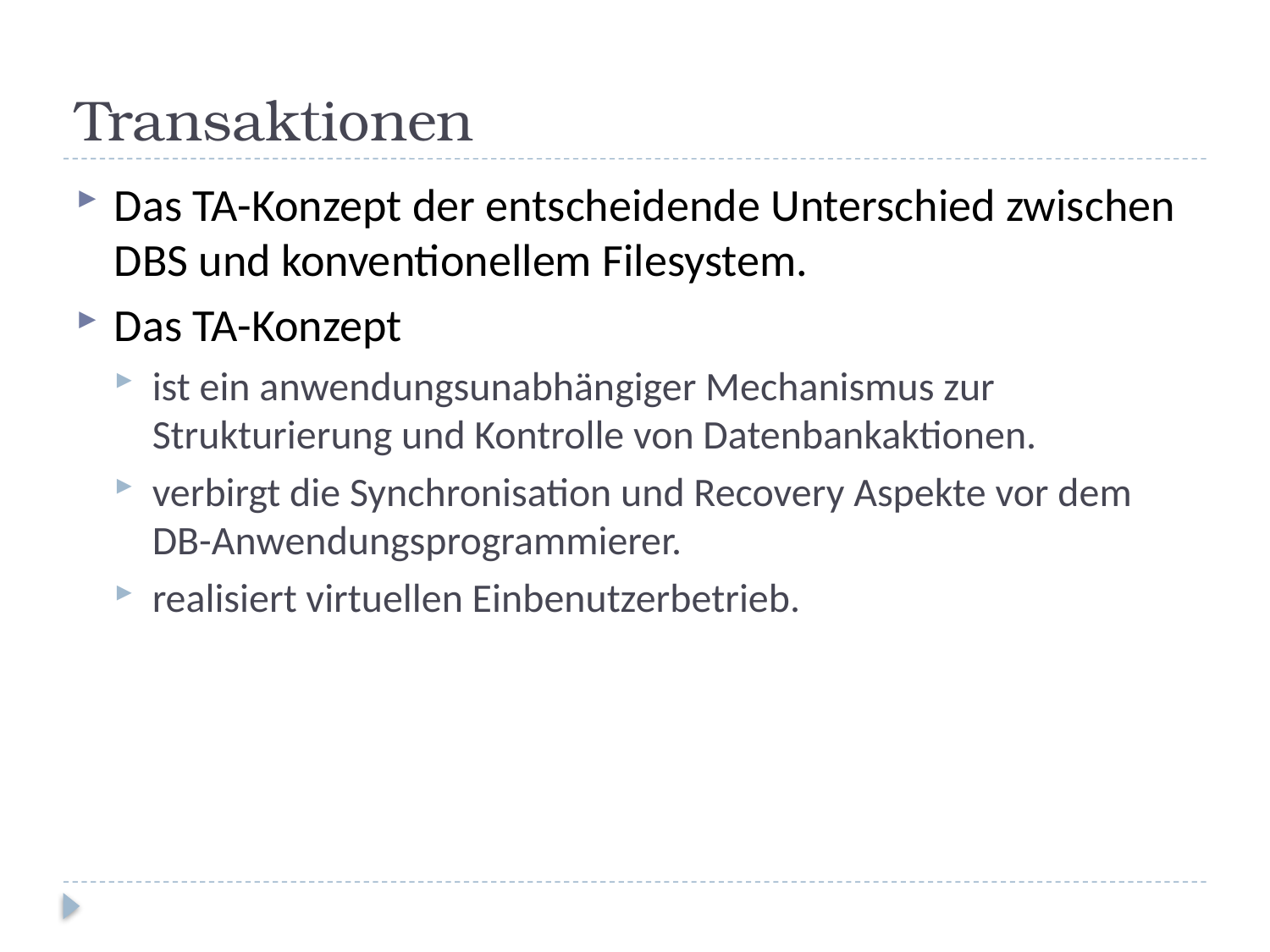

# Transaktionen
Das TA-Konzept der entscheidende Unterschied zwischen DBS und konventionellem Filesystem.
Das TA-Konzept
ist ein anwendungsunabhängiger Mechanismus zur Strukturierung und Kontrolle von Datenbankaktionen.
verbirgt die Synchronisation und Recovery Aspekte vor dem DB-Anwendungsprogrammierer.
realisiert virtuellen Einbenutzerbetrieb.